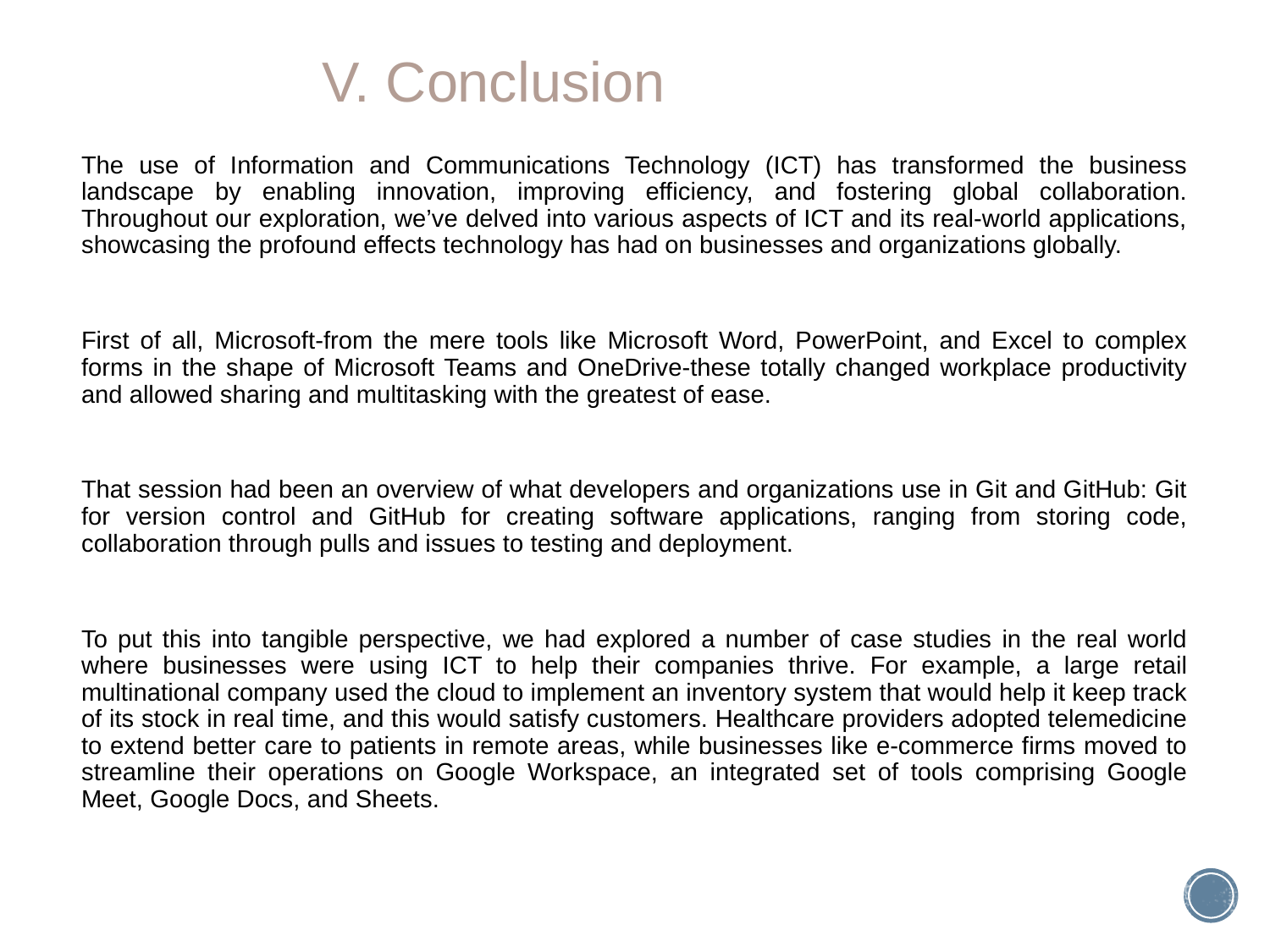

# V. Conclusion
The use of Information and Communications Technology (ICT) has transformed the business landscape by enabling innovation, improving efficiency, and fostering global collaboration. Throughout our exploration, we’ve delved into various aspects of ICT and its real-world applications, showcasing the profound effects technology has had on businesses and organizations globally.

First of all, Microsoft-from the mere tools like Microsoft Word, PowerPoint, and Excel to complex forms in the shape of Microsoft Teams and OneDrive-these totally changed workplace productivity and allowed sharing and multitasking with the greatest of ease.

That session had been an overview of what developers and organizations use in Git and GitHub: Git for version control and GitHub for creating software applications, ranging from storing code, collaboration through pulls and issues to testing and deployment.

To put this into tangible perspective, we had explored a number of case studies in the real world where businesses were using ICT to help their companies thrive. For example, a large retail multinational company used the cloud to implement an inventory system that would help it keep track of its stock in real time, and this would satisfy customers. Healthcare providers adopted telemedicine to extend better care to patients in remote areas, while businesses like e-commerce firms moved to streamline their operations on Google Workspace, an integrated set of tools comprising Google Meet, Google Docs, and Sheets.